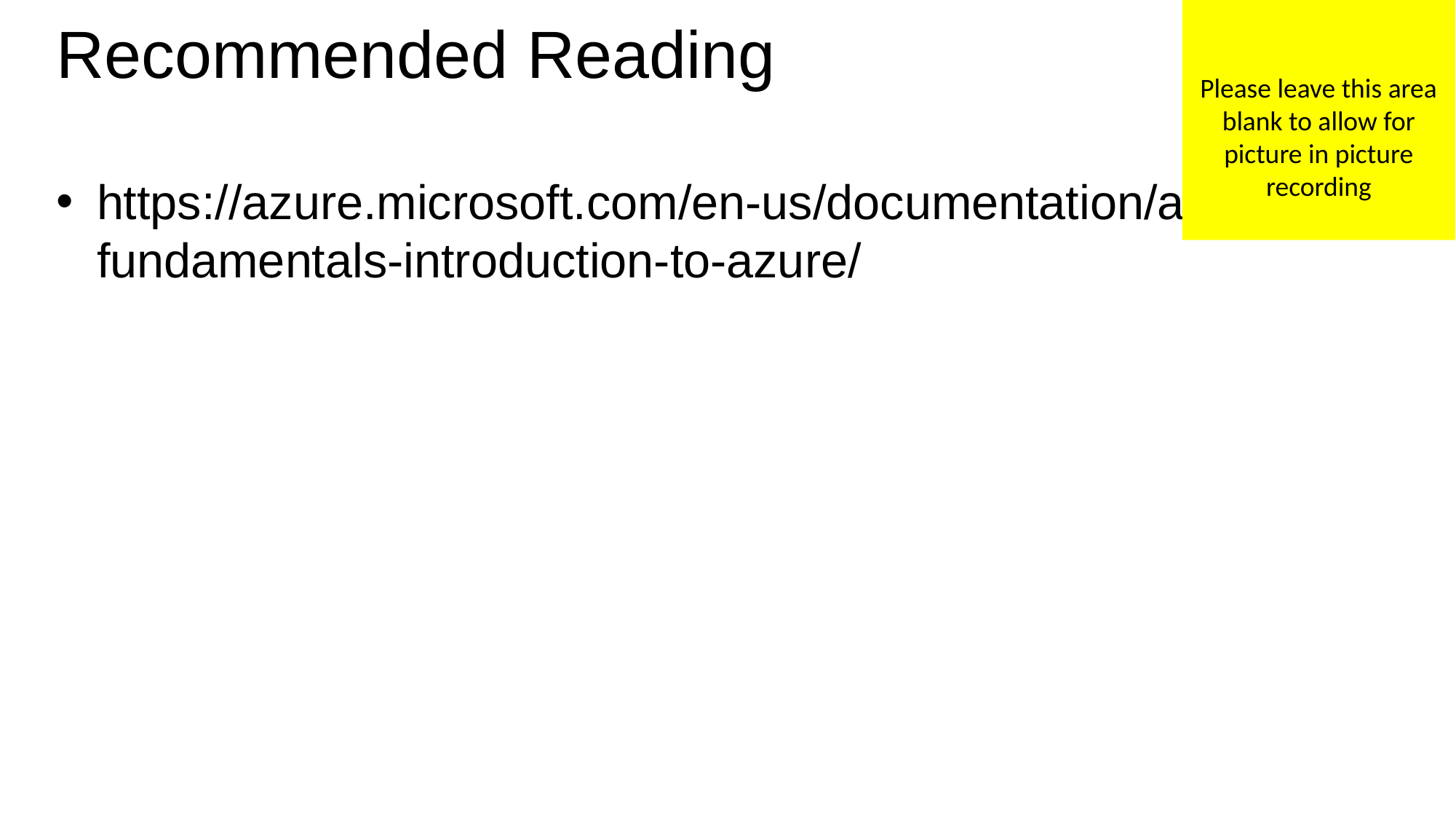

Please leave this area blank to allow for picture in picture recording

# Recommended Reading
https://azure.microsoft.com/en-us/documentation/articles/fundamentals-introduction-to-azure/